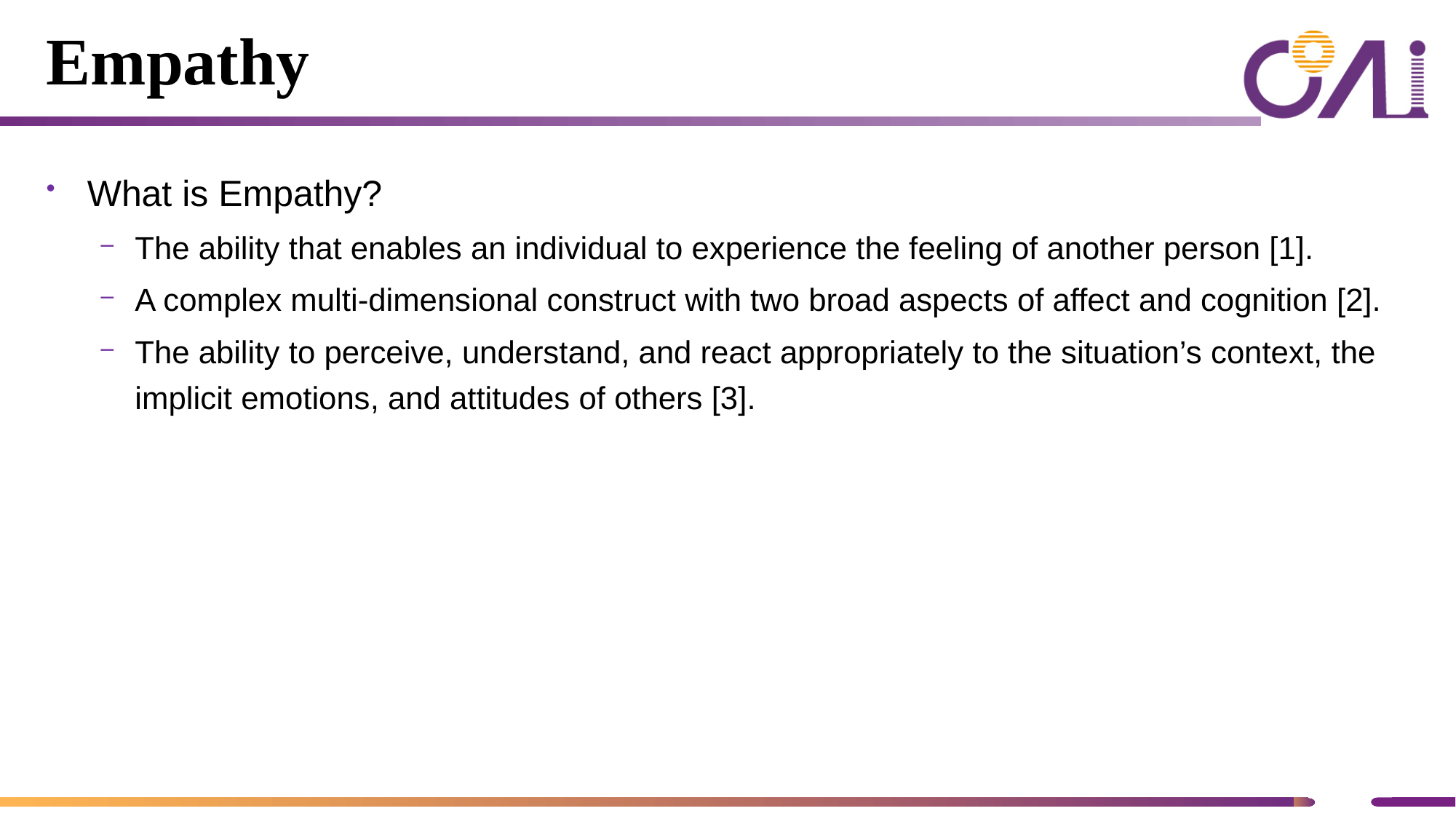

# Empathy

What is Empathy?
The ability that enables an individual to experience the feeling of another person [1].
A complex multi-dimensional construct with two broad aspects of affect and cognition [2].
The ability to perceive, understand, and react appropriately to the situation’s context, the implicit emotions, and attitudes of others [3].

5